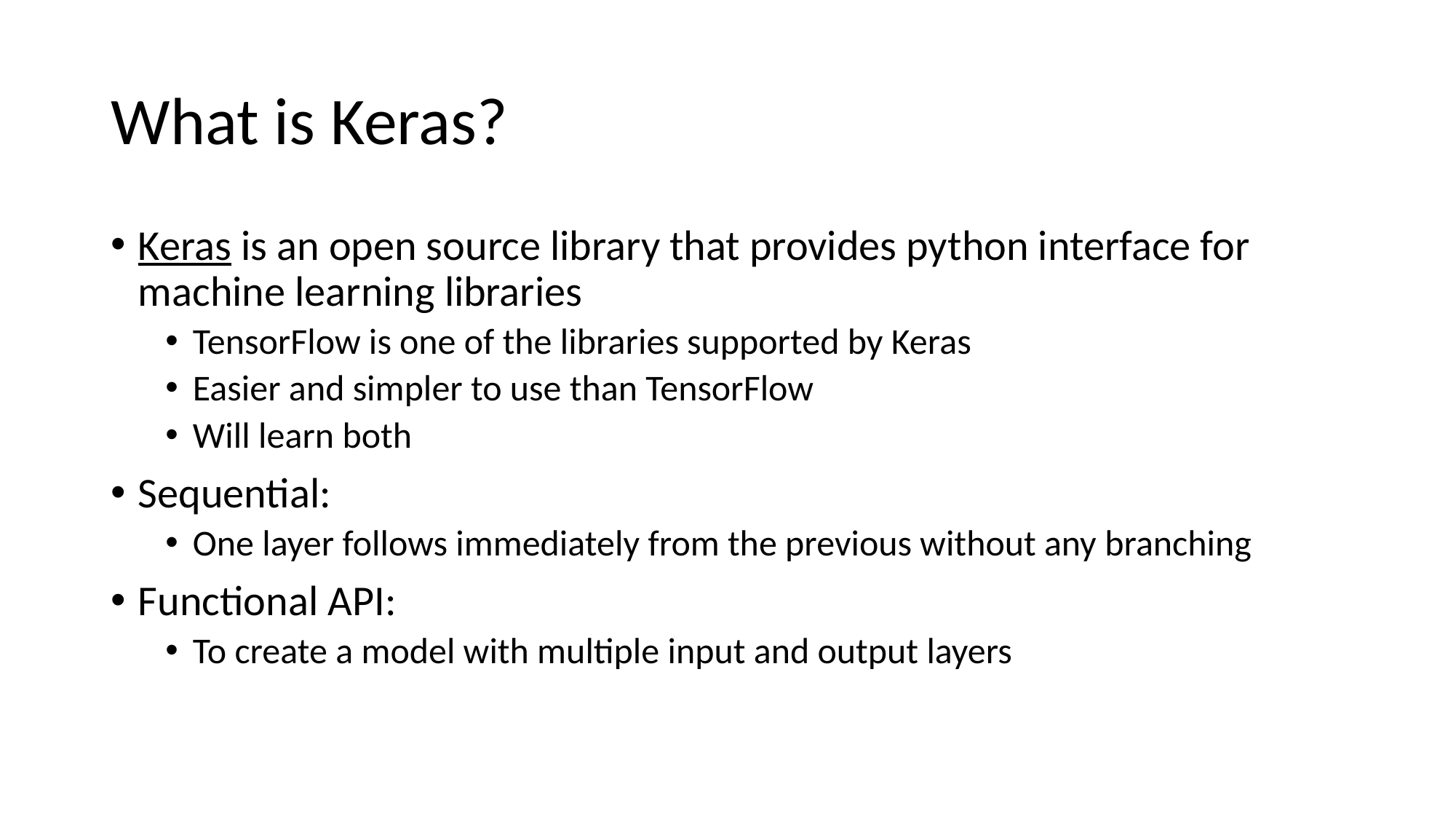

# What is Keras?
Keras is an open source library that provides python interface for machine learning libraries
TensorFlow is one of the libraries supported by Keras
Easier and simpler to use than TensorFlow
Will learn both
Sequential:
One layer follows immediately from the previous without any branching
Functional API:
To create a model with multiple input and output layers